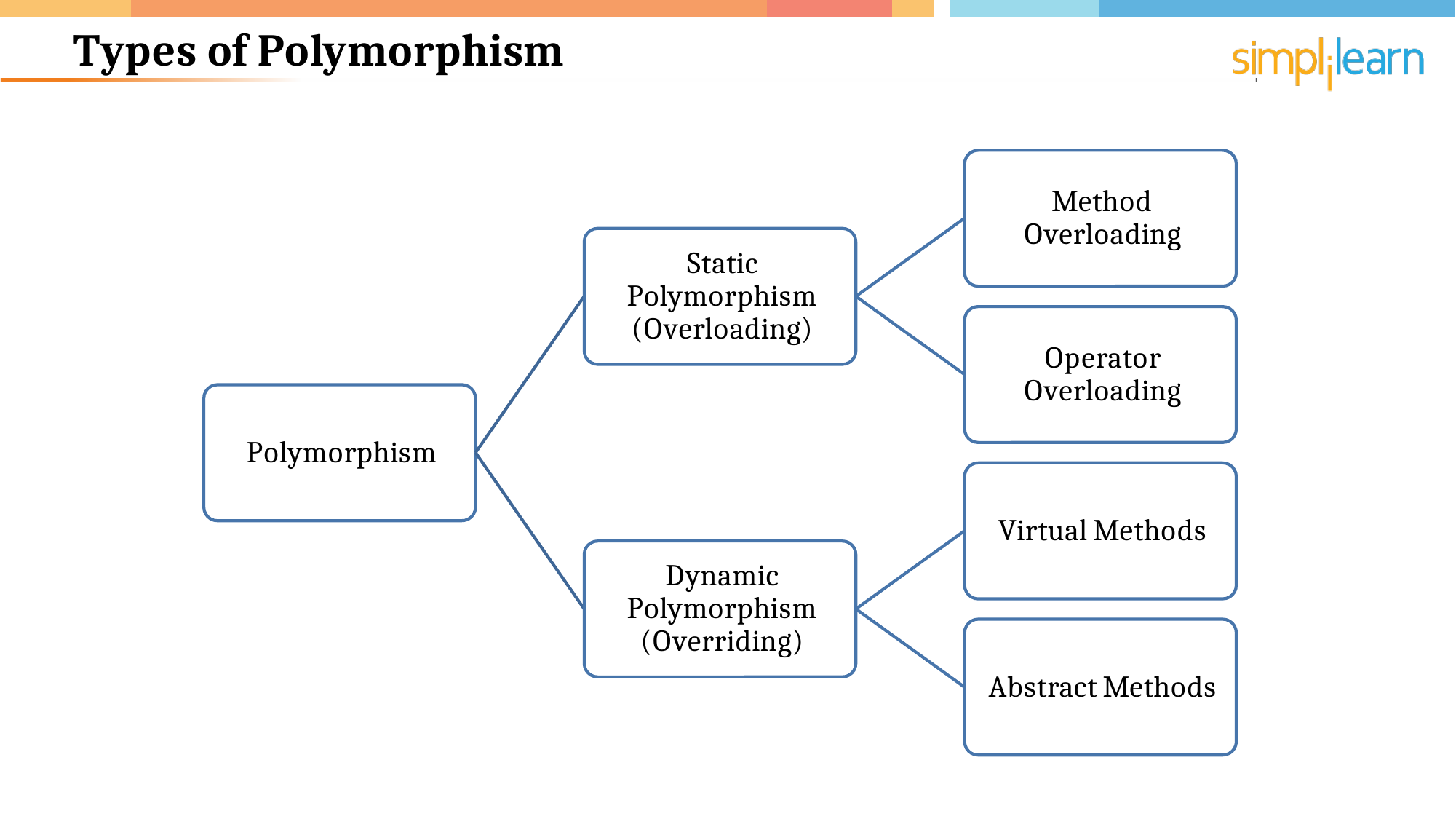

# Types of Polymorphism
Polymorphism

Static Polymorphism (Overloading)

Method Overloading

Operator Overloading

Dynamic Polymorphism (Overriding)

Virtual Methods

Abstract Methods